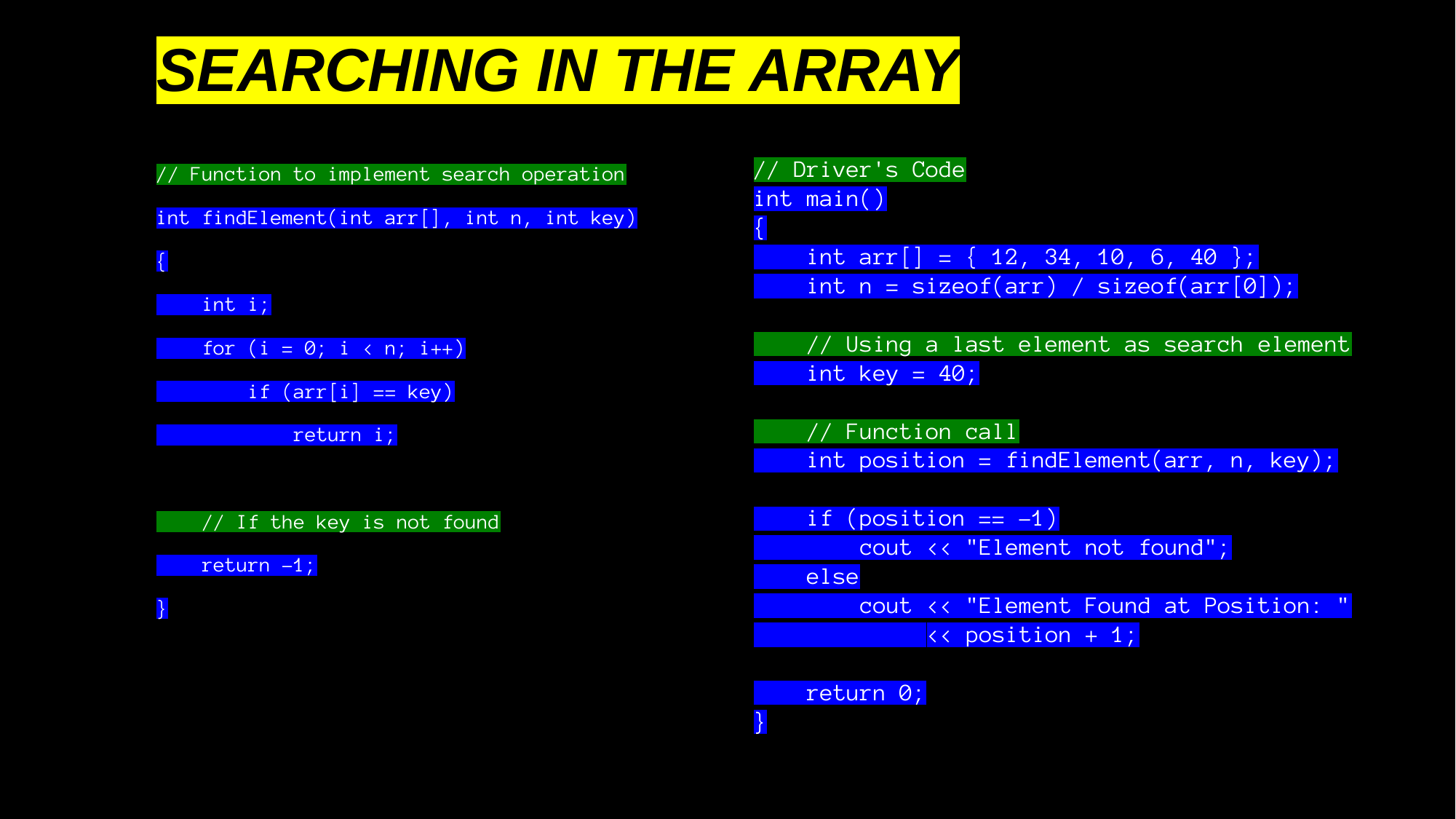

# SEARCHING IN THE ARRAY
// Driver's Code
int main()
{
    int arr[] = { 12, 34, 10, 6, 40 };
    int n = sizeof(arr) / sizeof(arr[0]);

    // Using a last element as search element
    int key = 40;

    // Function call
    int position = findElement(arr, n, key);

    if (position == -1)
        cout << "Element not found";
    else
        cout << "Element Found at Position: "
             << position + 1;

    return 0;
}
// Function to implement search operation
int findElement(int arr[], int n, int key)
{
    int i;
    for (i = 0; i < n; i++)
        if (arr[i] == key)
            return i;

    // If the key is not found
    return -1;
}